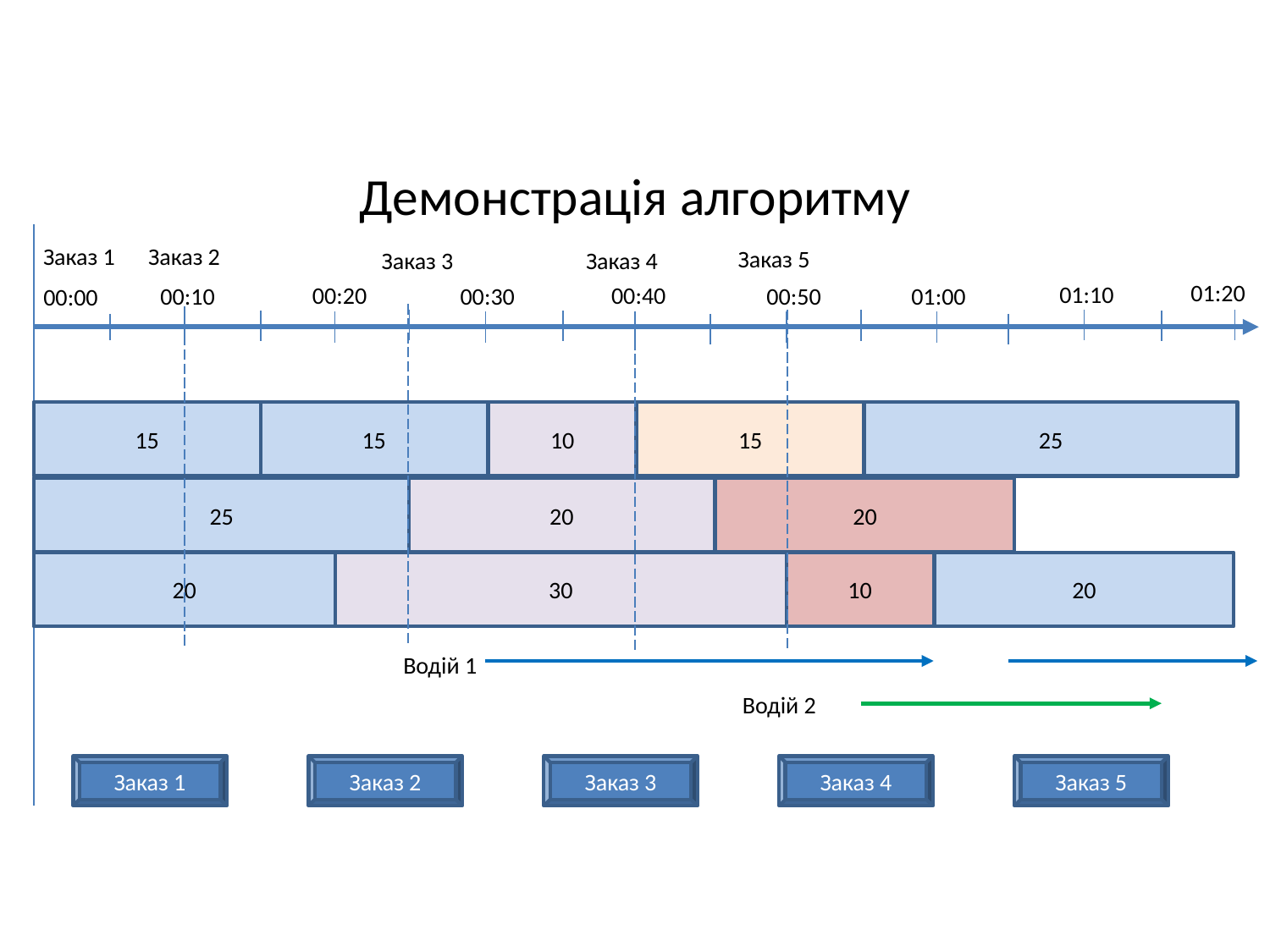

# Демонстрація алгоритму
Заказ 1
Заказ 2
Заказ 5
Заказ 4
Заказ 3
01:20
01:10
00:40
00:20
00:30
00:50
01:00
00:10
00:00
15
15
10
15
25
25
20
20
20
30
10
20
Водій 1
Водій 2
Заказ 1
Заказ 2
Заказ 3
Заказ 4
Заказ 5